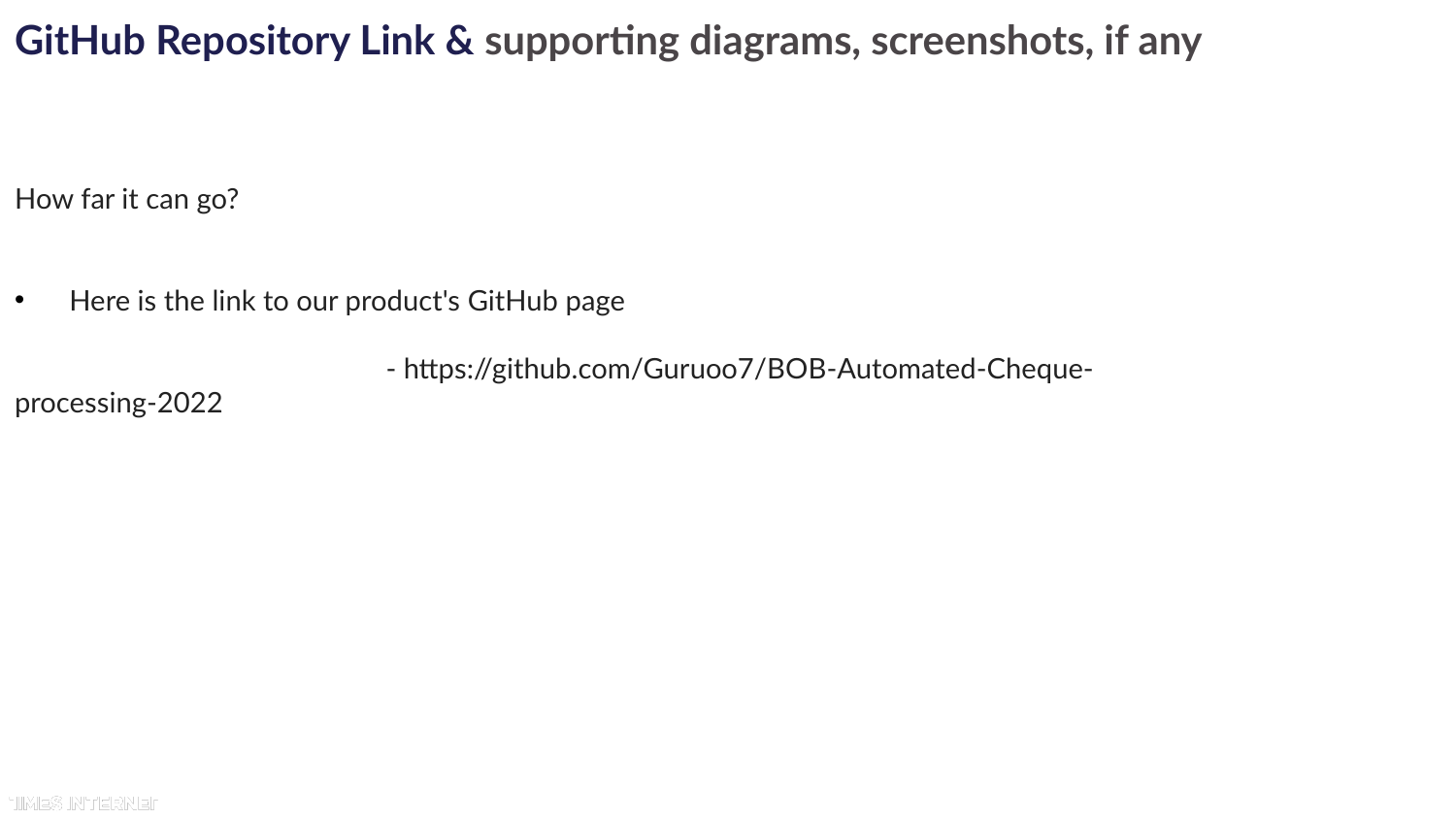

GitHub Repository Link & supporting diagrams, screenshots, if any
How far it can go?

Here is the link to our product's GitHub page

                                                   - https://github.com/Guruoo7/BOB-Automated-Cheque-processing-2022